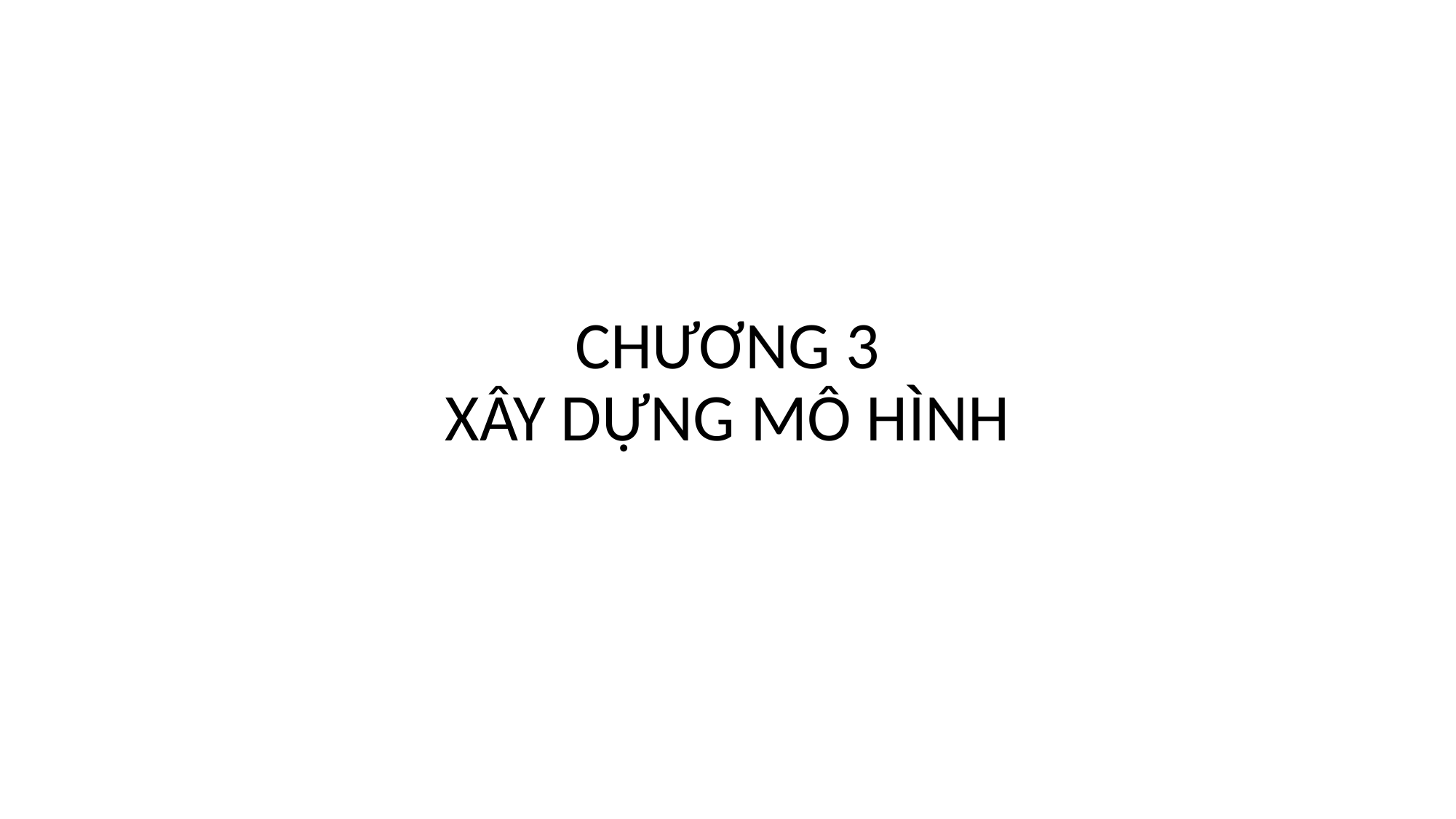

# CHƯƠNG 3 XÂY DỰNG MÔ HÌNH